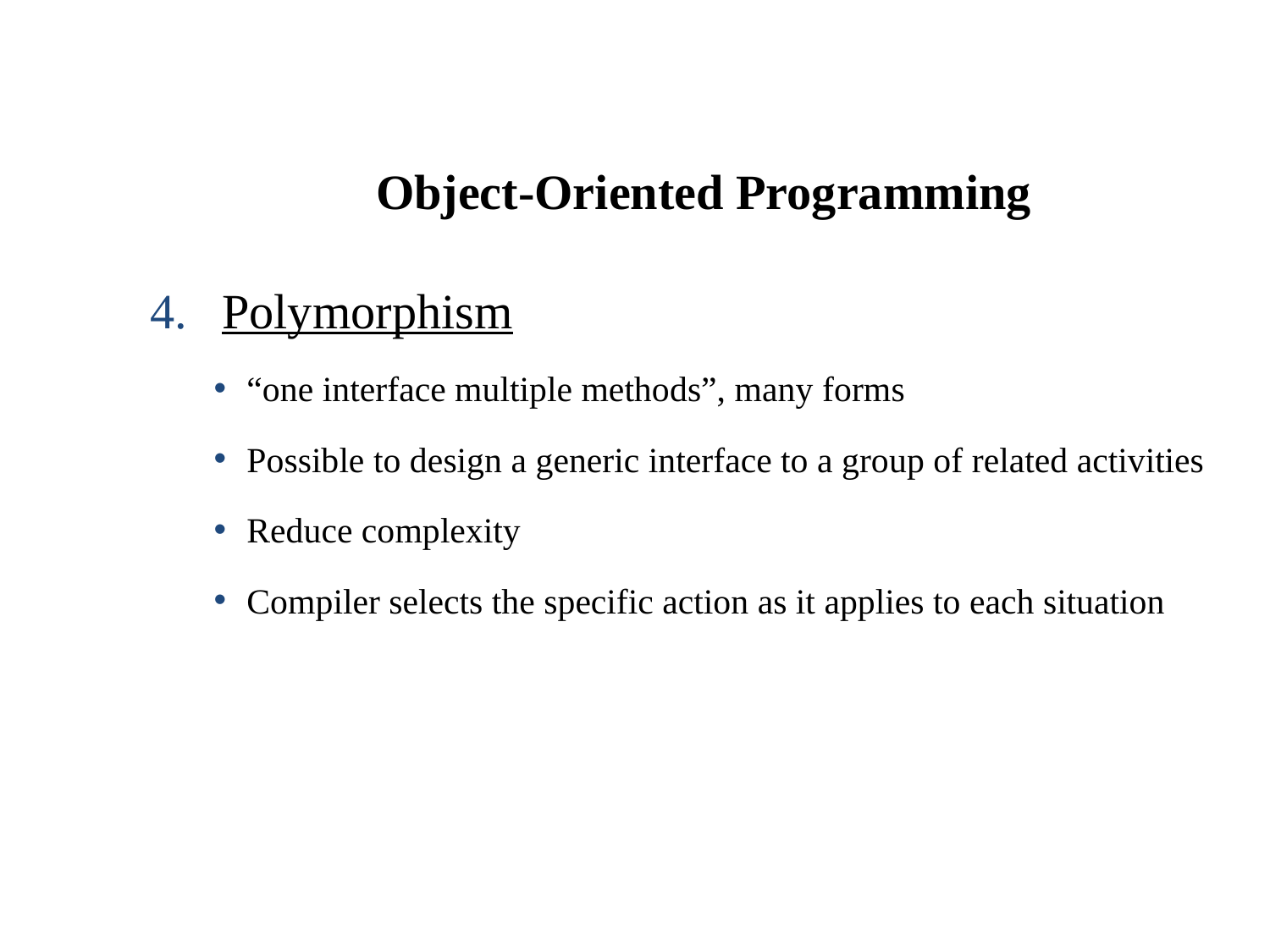

Object-Oriented Programming
Polymorphism
“one interface multiple methods”, many forms
Possible to design a generic interface to a group of related activities
Reduce complexity
Compiler selects the specific action as it applies to each situation